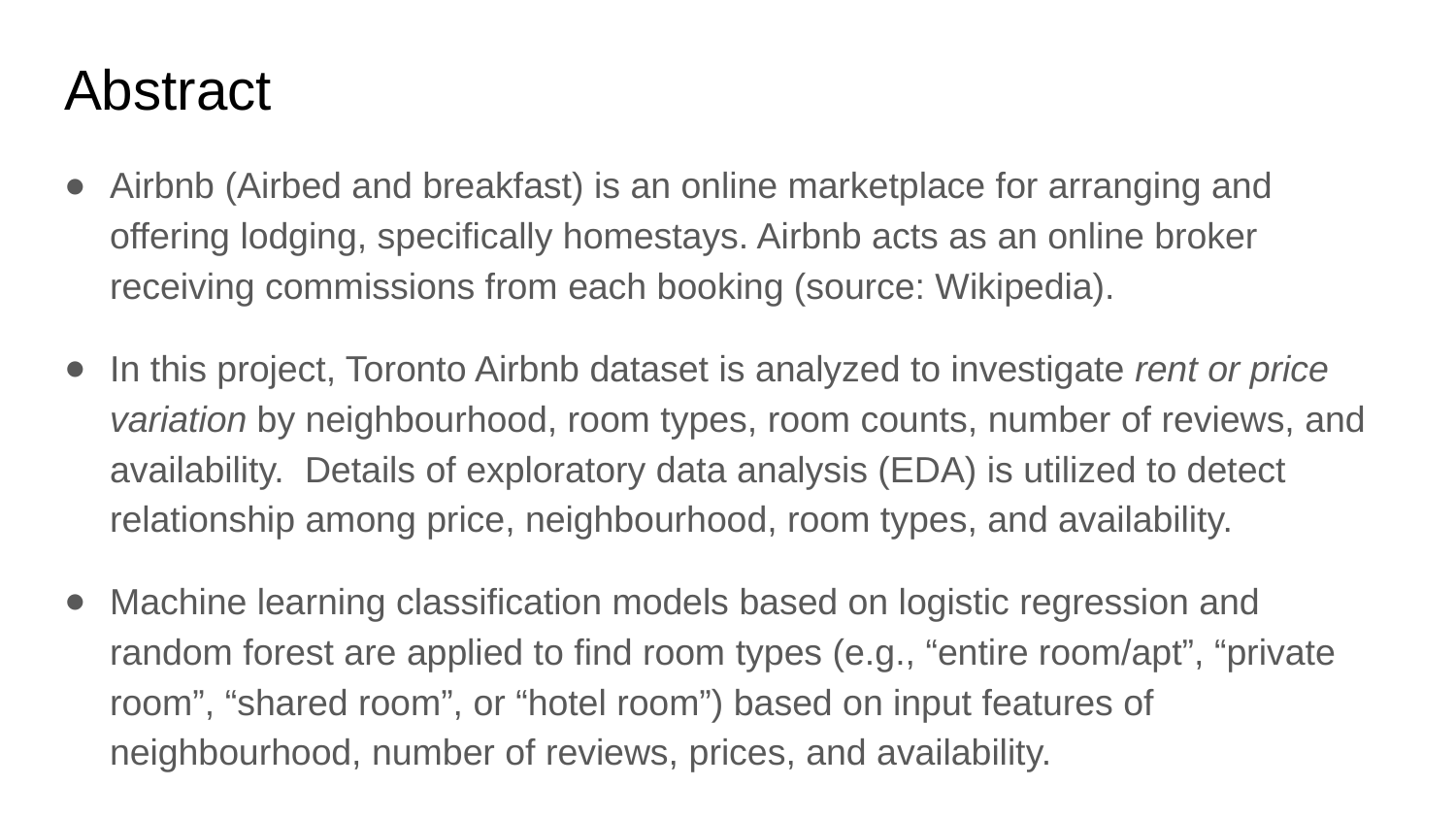

# Abstract
Airbnb (Airbed and breakfast) is an online marketplace for arranging and offering lodging, specifically homestays. Airbnb acts as an online broker receiving commissions from each booking (source: Wikipedia).
In this project, Toronto Airbnb dataset is analyzed to investigate rent or price variation by neighbourhood, room types, room counts, number of reviews, and availability.  Details of exploratory data analysis (EDA) is utilized to detect relationship among price, neighbourhood, room types, and availability.
Machine learning classification models based on logistic regression and random forest are applied to find room types (e.g., “entire room/apt”, “private room”, “shared room”, or “hotel room”) based on input features of neighbourhood, number of reviews, prices, and availability.